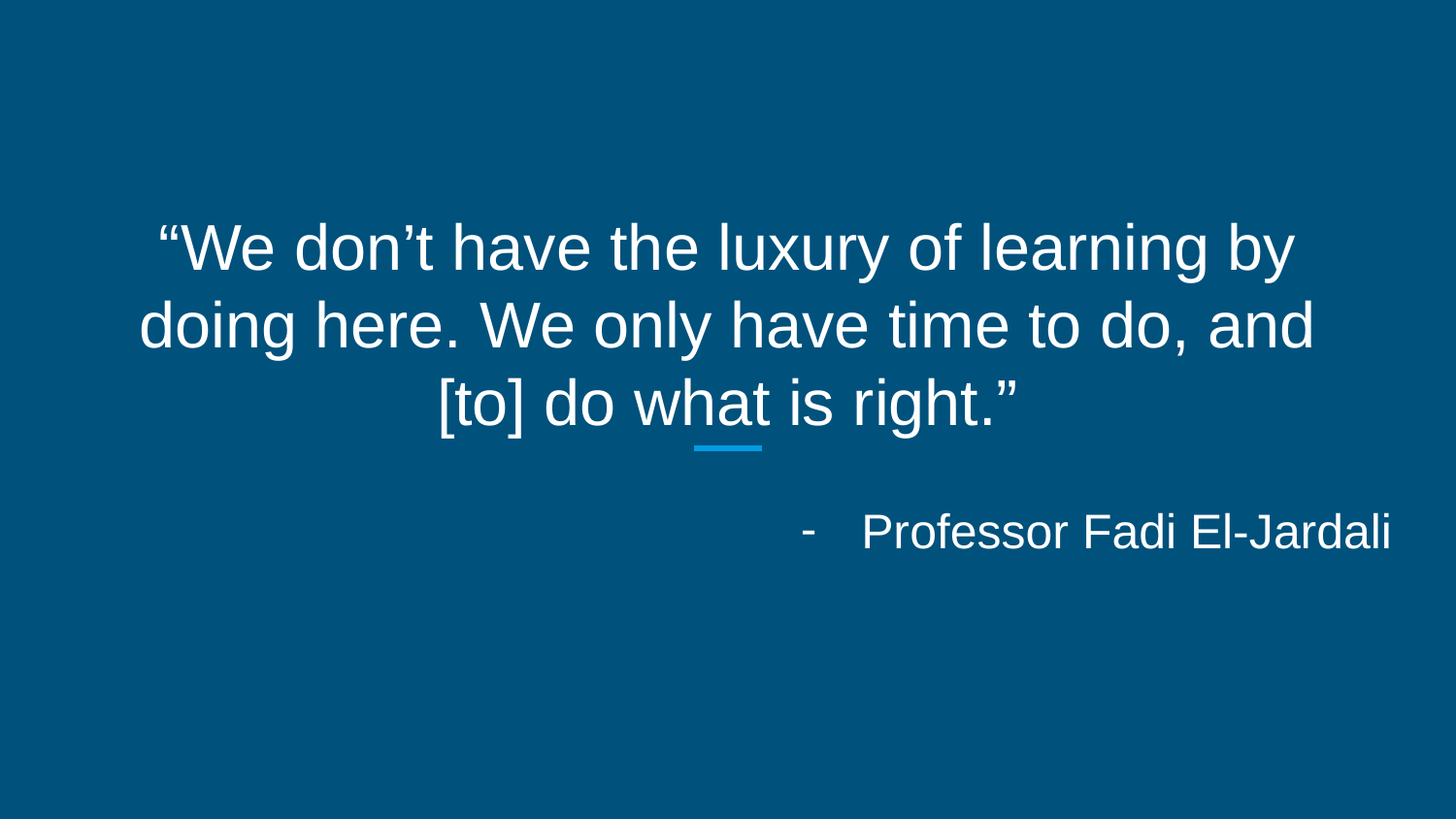

# “We don’t have the luxury of learning by doing here. We only have time to do, and [to] do what is right.”
Professor Fadi El-Jardali